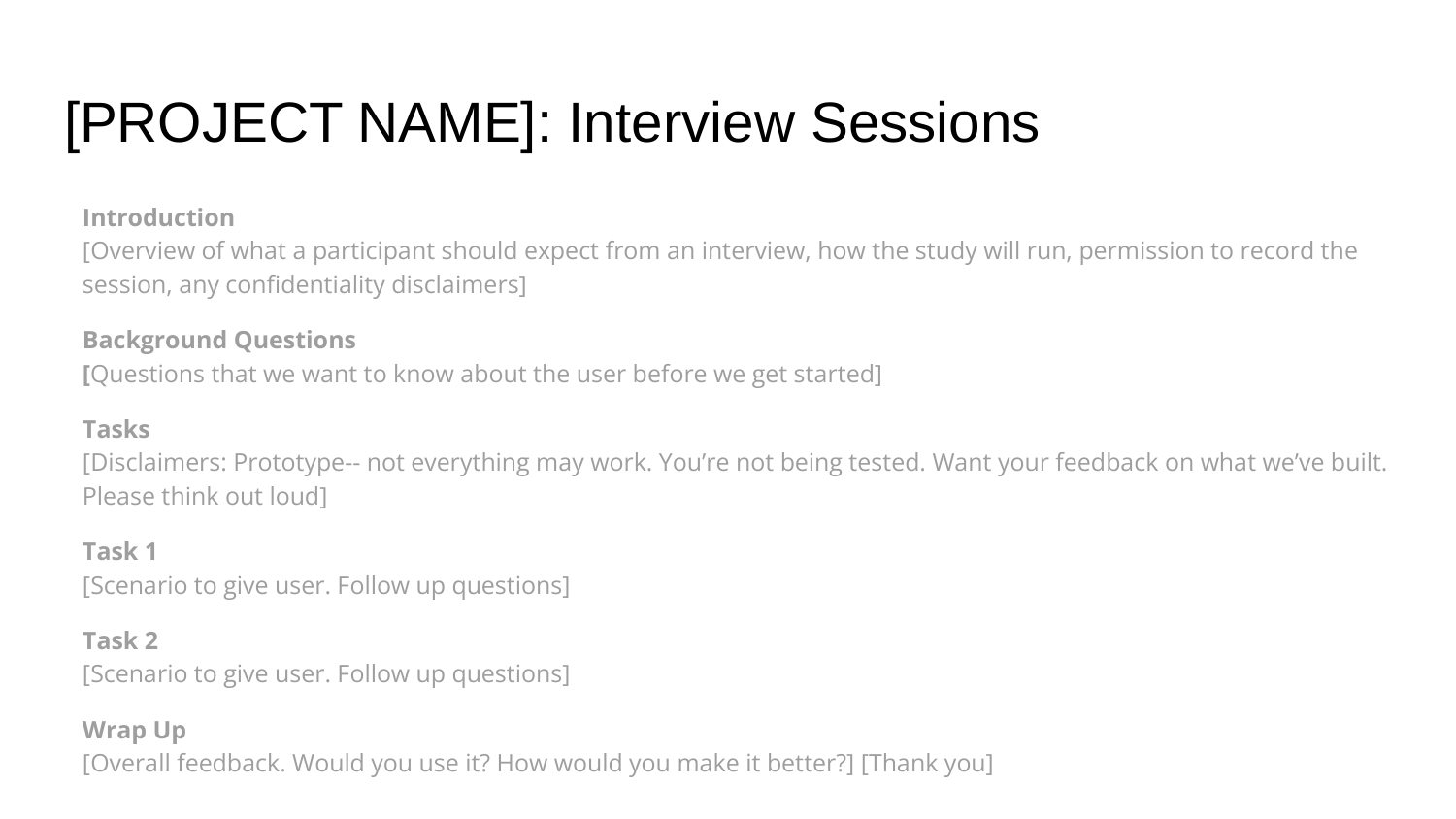

# [PROJECT NAME]: Interview Sessions
Introduction
[Overview of what a participant should expect from an interview, how the study will run, permission to record the session, any confidentiality disclaimers]

Background Questions
[Questions that we want to know about the user before we get started]

Tasks
[Disclaimers: Prototype-- not everything may work. You’re not being tested. Want your feedback on what we’ve built. Please think out loud]

Task 1
[Scenario to give user. Follow up questions]

Task 2
[Scenario to give user. Follow up questions]

Wrap Up
[Overall feedback. Would you use it? How would you make it better?] [Thank you]